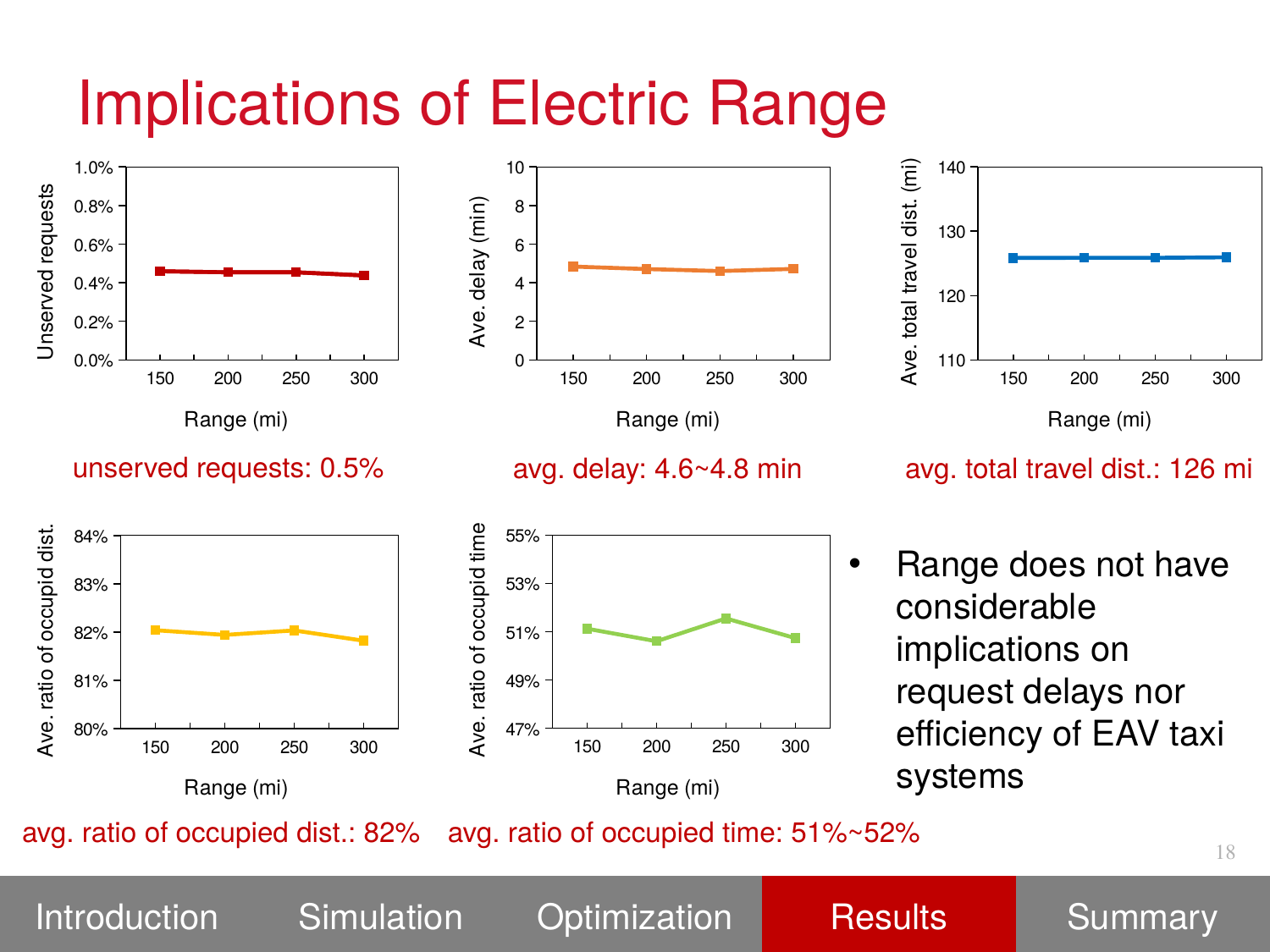

# Implications of Electric Range

### Chart

| Category |  |  |
|---|---|---|
| 150 | 0.00459236047328326 | 0.00459236047328326 |
| 200 | 0.00453833270300934 | 0.00453833270300934 |
| 250 | 0.00453833270300934 | 0.00453833270300934 |
| 300 | 0.00437624939218758 | 0.00437624939218758 |

### Chart

| Category |  |
|---|---|
| 150 | 4.837322 |
| 200 | 4.707656 |
| 250 | 4.605219 |
| 300 | 4.716192 |

### Chart

| Category | Unserved requests |
|---|---|
| 150 | 125.843326 |
| 200 | 125.880835 |
| 250 | 125.867859 |
| 300 | 125.948922 |
unserved requests: 0.5%
avg. delay: 4.6~4.8 min
avg. total travel dist.: 126 mi

### Chart

| Category | Unserved requests |
|---|---|
| 150 | 0.511192 |
| 200 | 0.506003 |
| 250 | 0.515458 |
| 300 | 0.507289 |

### Chart

| Category | Unserved requests |
|---|---|
| 150 | 0.820384 |
| 200 | 0.819414 |
| 250 | 0.82034 |
| 300 | 0.818204 |
Range does not have considerable implications on request delays nor efficiency of EAV taxi systems
avg. ratio of occupied dist.: 82%
avg. ratio of occupied time: 51%~52%
18
| Introduction | Simulation | Optimization | Results | Summary |
| --- | --- | --- | --- | --- |